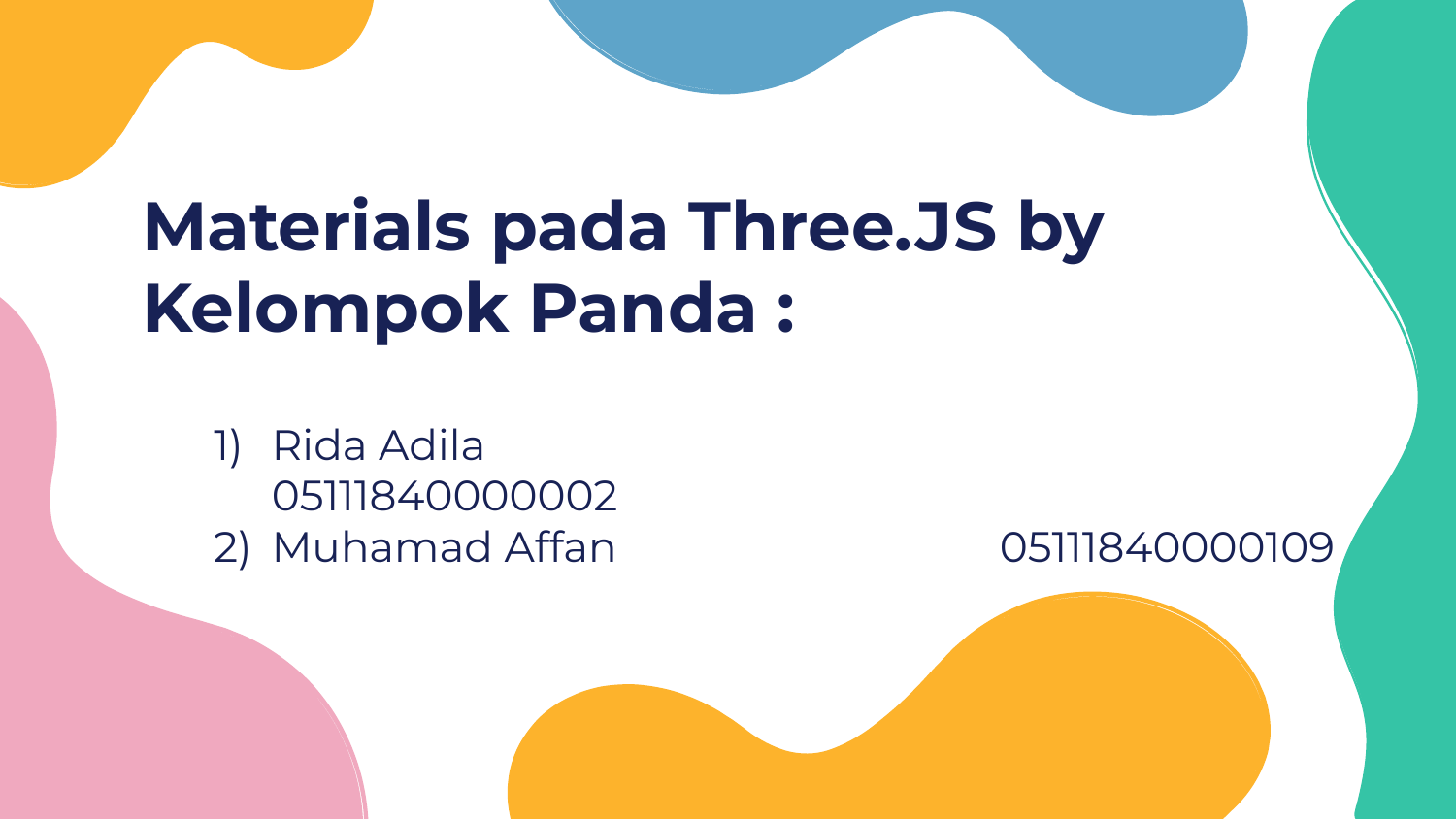

# Materials pada Three.JS by Kelompok Panda :
Rida Adila					05111840000002
Muhamad Affan 			05111840000109